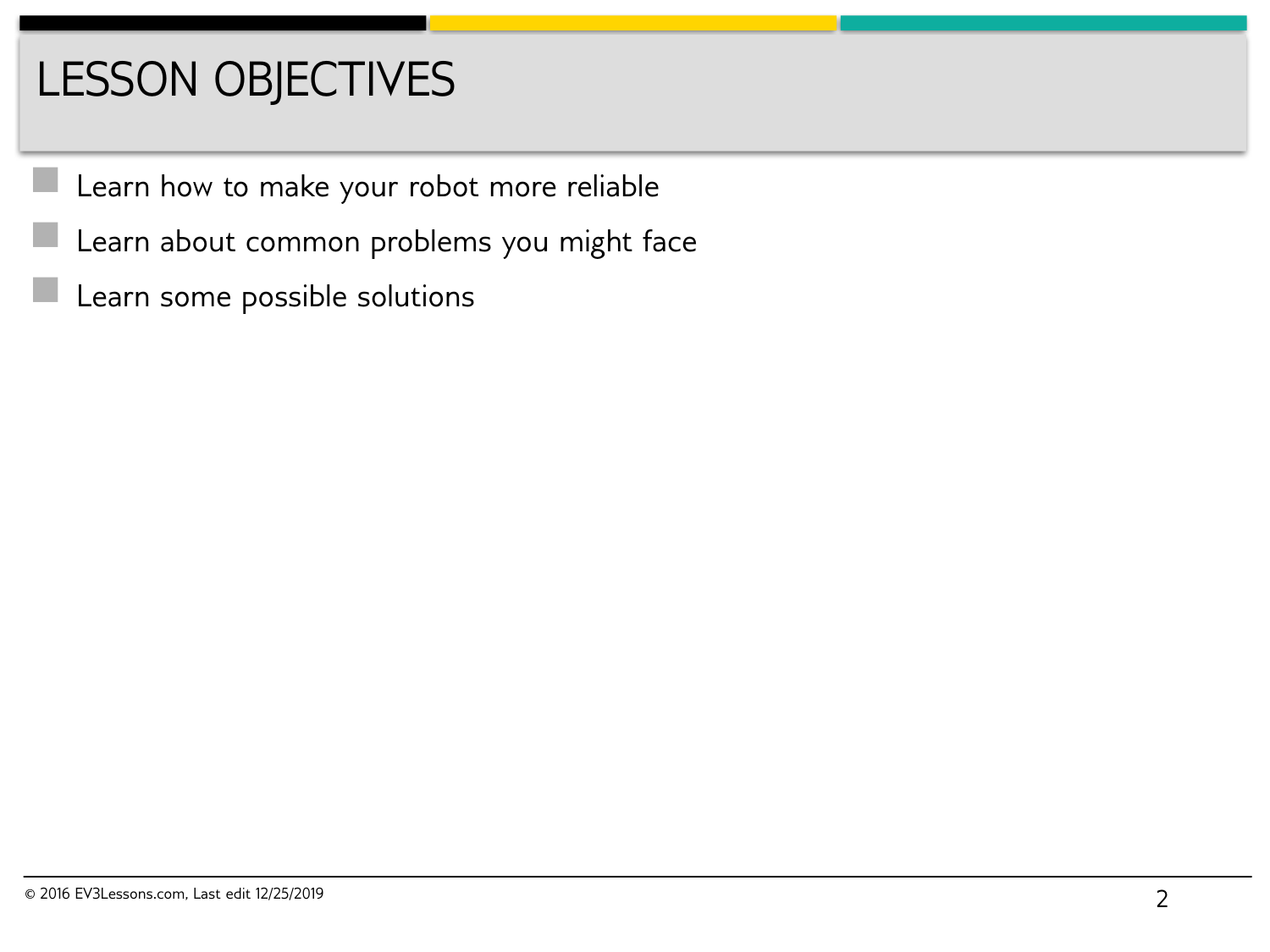

# Lesson Objectives
Learn how to make your robot more reliable
Learn about common problems you might face
Learn some possible solutions

2
© 2016 EV3Lessons.com, Last edit 12/25/2019